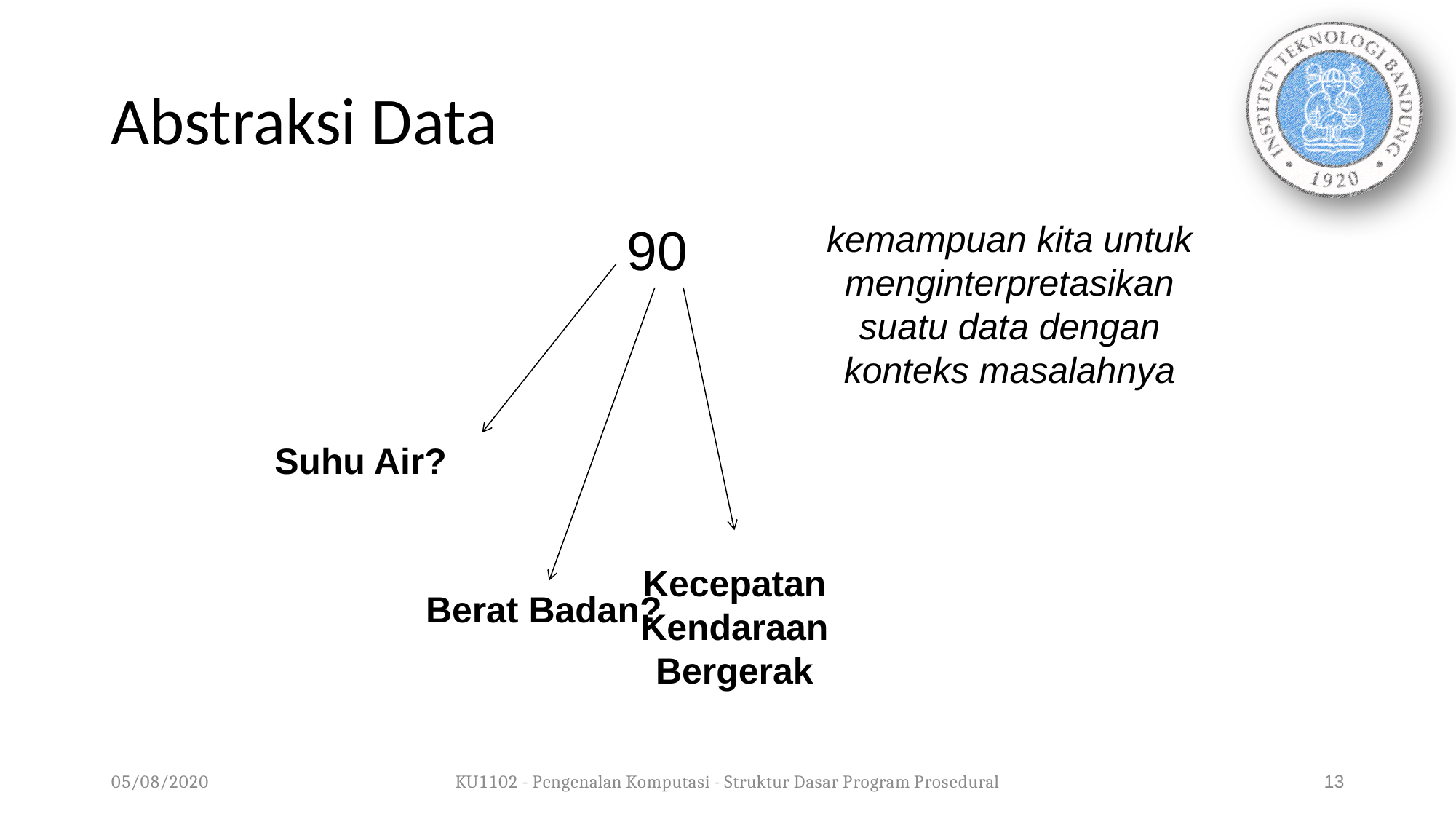

# Abstraksi Data
kemampuan kita untuk menginterpretasikan suatu data dengan konteks masalahnya
90
Suhu Air?
Berat Badan?
Kecepatan Kendaraan Bergerak
05/08/2020
KU1102 - Pengenalan Komputasi - Struktur Dasar Program Prosedural
13